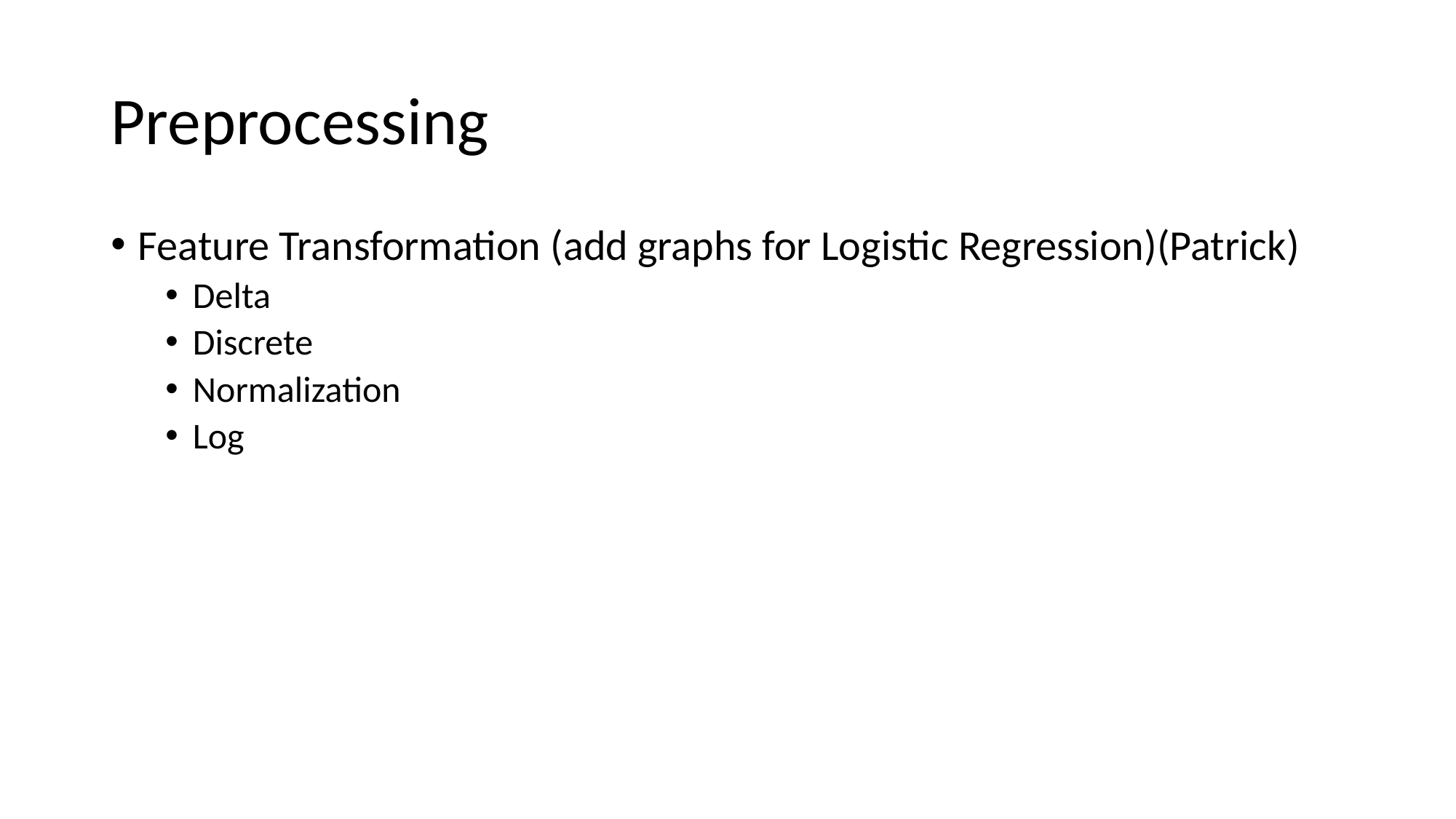

# Preprocessing
Feature Transformation (add graphs for Logistic Regression)(Patrick)
Delta
Discrete
Normalization
Log